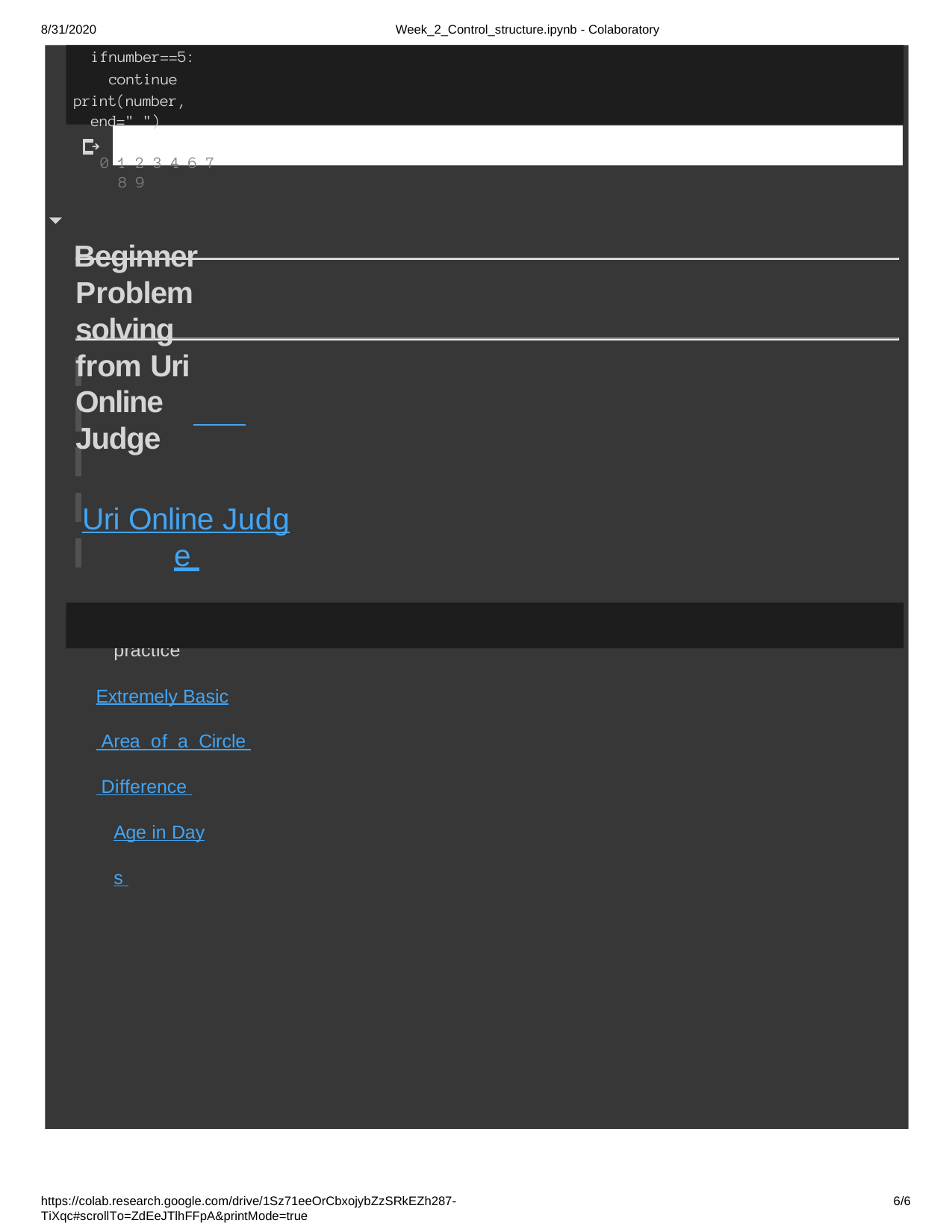

8/31/2020
Week_2_Control_structure.ipynb - Colaboratory
if	number==5: continue
print(number, end=" ")

0 1 2 3 4 6 7 8 9

Beginner Problem solving from Uri Online Judge

Uri Online Judge

Some basic problem for practice

Extremely Basic

 Area  of  a  Circle
 Difference  Age in Days

https://colab.research.google.com/drive/1Sz71eeOrCbxojybZzSRkEZh287-TiXqc#scrollTo=ZdEeJTlhFFpA&printMode=true
6/6